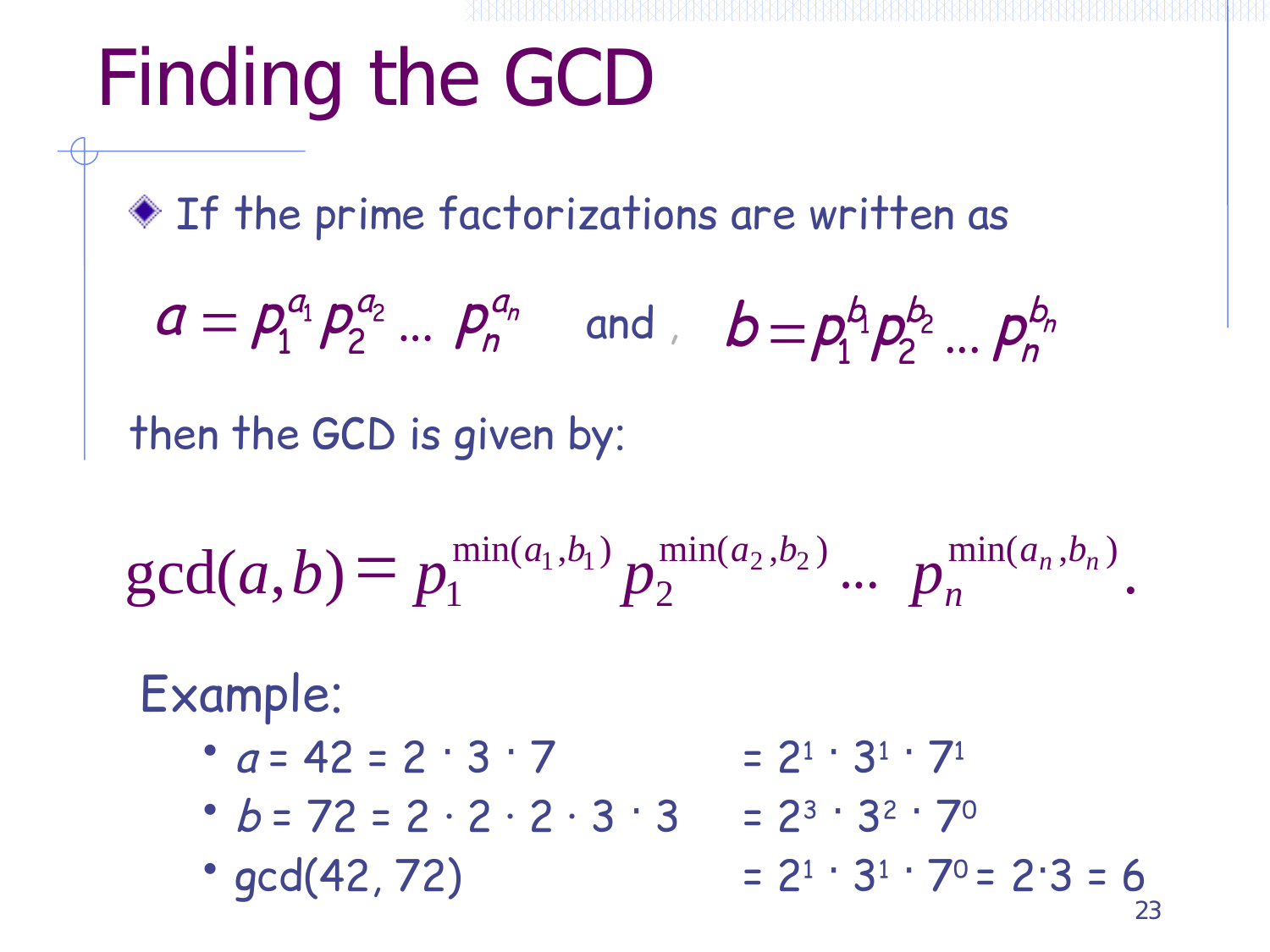

# Finding the GCD
If the prime factorizations are written as
                                    and ,
then the GCD is given by:
a
p
p
p
a
a
a
=
…
n
1
2
n
1
2
b
p
p
p
b
b
b
=
…
n
1
2
n
1
2
=
…
min(
a
,
b
)
min(
a
,
b
)
min(
a
,
b
)
gcd(
a
,
b
)
p
p
p
.
n
n
1
1
2
2
1
2
n
Example:
a = 42 = 2 · 3 · 7		= 21 · 31 · 71
b = 72 = 2 · 2 · 2 · 3 · 3	= 23 · 32 · 70
gcd(42, 72)			= 21 · 31 · 70 = 2·3 = 6
23